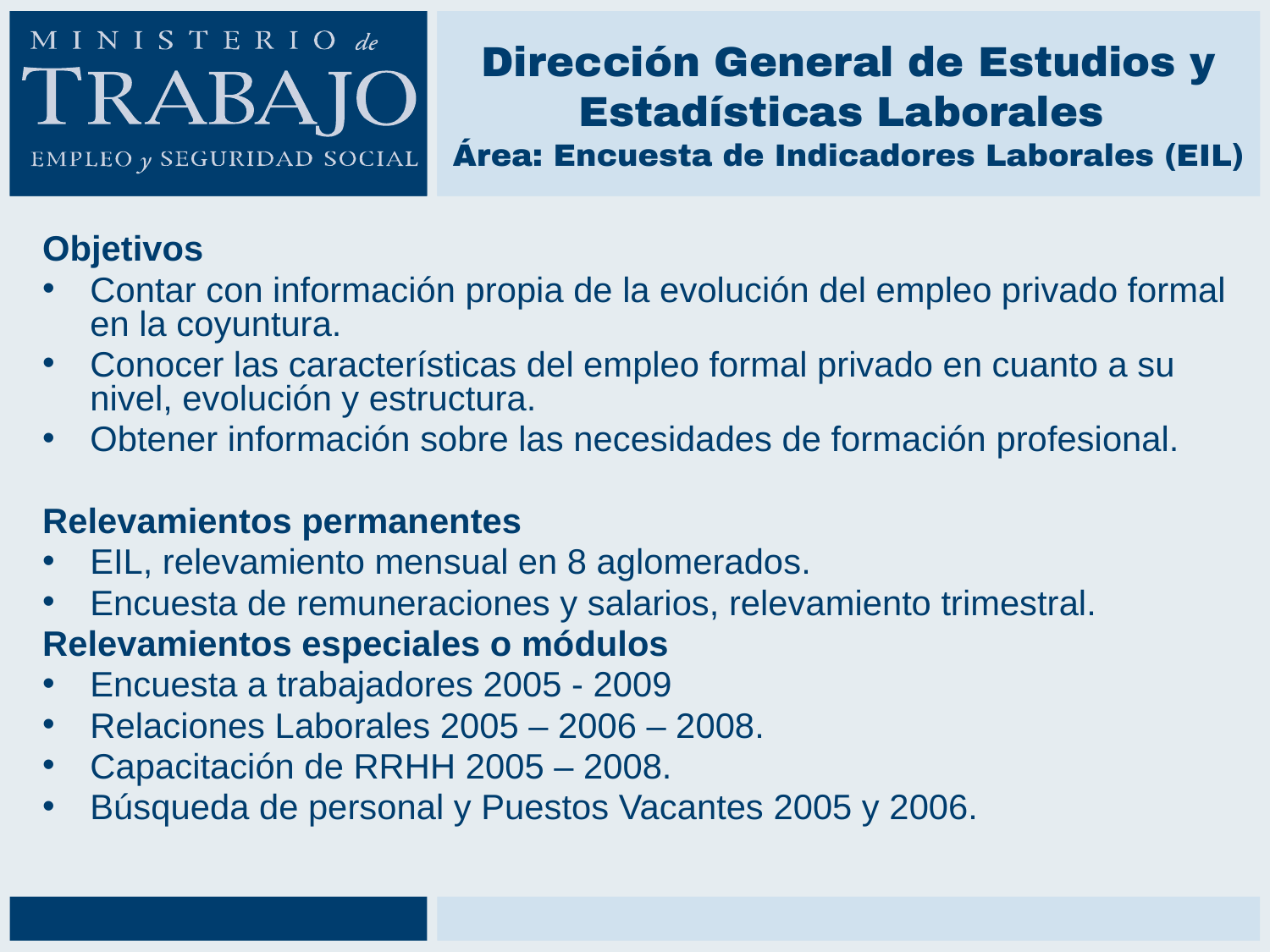

# Dirección General de Estudios y Estadísticas Laborales Área: Encuesta de Indicadores Laborales (EIL)
Objetivos
Contar con información propia de la evolución del empleo privado formal en la coyuntura.
Conocer las características del empleo formal privado en cuanto a su nivel, evolución y estructura.
Obtener información sobre las necesidades de formación profesional.

Relevamientos permanentes
EIL, relevamiento mensual en 8 aglomerados.
Encuesta de remuneraciones y salarios, relevamiento trimestral.
Relevamientos especiales o módulos
Encuesta a trabajadores 2005 - 2009
Relaciones Laborales 2005 – 2006 – 2008.
Capacitación de RRHH 2005 – 2008.
Búsqueda de personal y Puestos Vacantes 2005 y 2006.